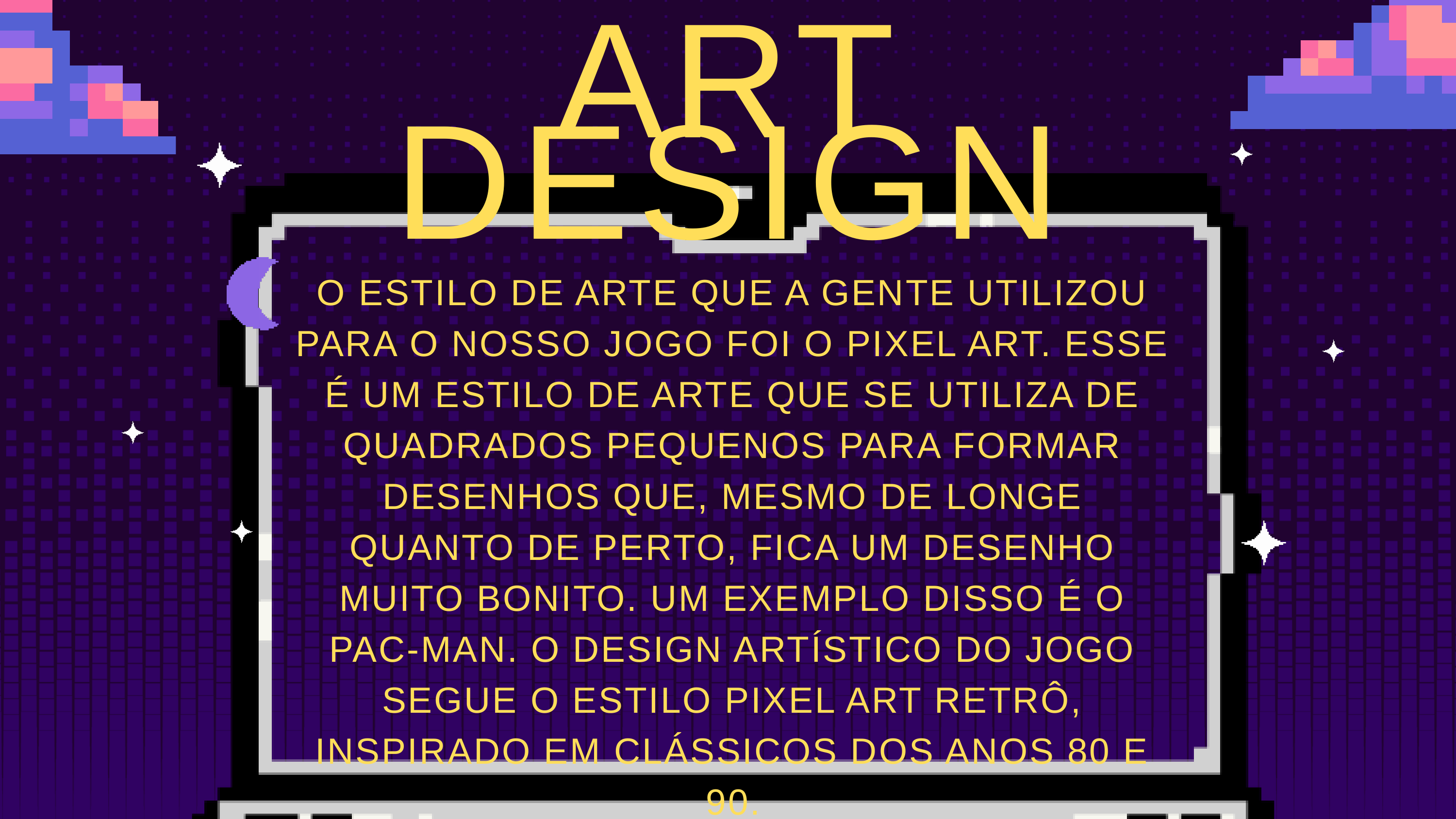

ART DESIGN

O ESTILO DE ARTE QUE A GENTE UTILIZOU PARA O NOSSO JOGO FOI O PIXEL ART. ESSE É UM ESTILO DE ARTE QUE SE UTILIZA DE QUADRADOS PEQUENOS PARA FORMAR DESENHOS QUE, MESMO DE LONGE QUANTO DE PERTO, FICA UM DESENHO MUITO BONITO. UM EXEMPLO DISSO É O PAC-MAN. O DESIGN ARTÍSTICO DO JOGO SEGUE O ESTILO PIXEL ART RETRÔ, INSPIRADO EM CLÁSSICOS DOS ANOS 80 E 90.